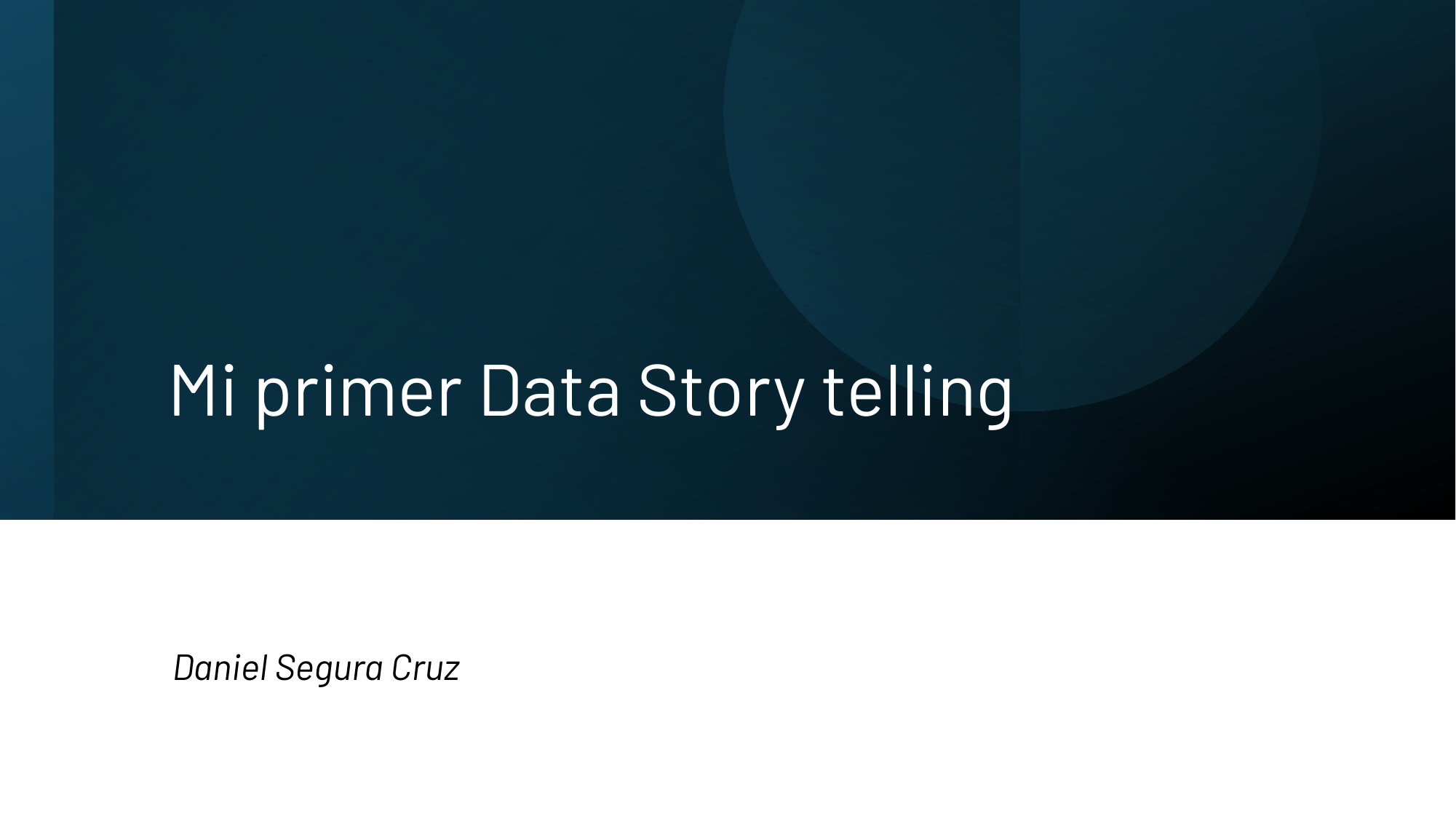

# Mi primer Data Story telling
Daniel Segura Cruz